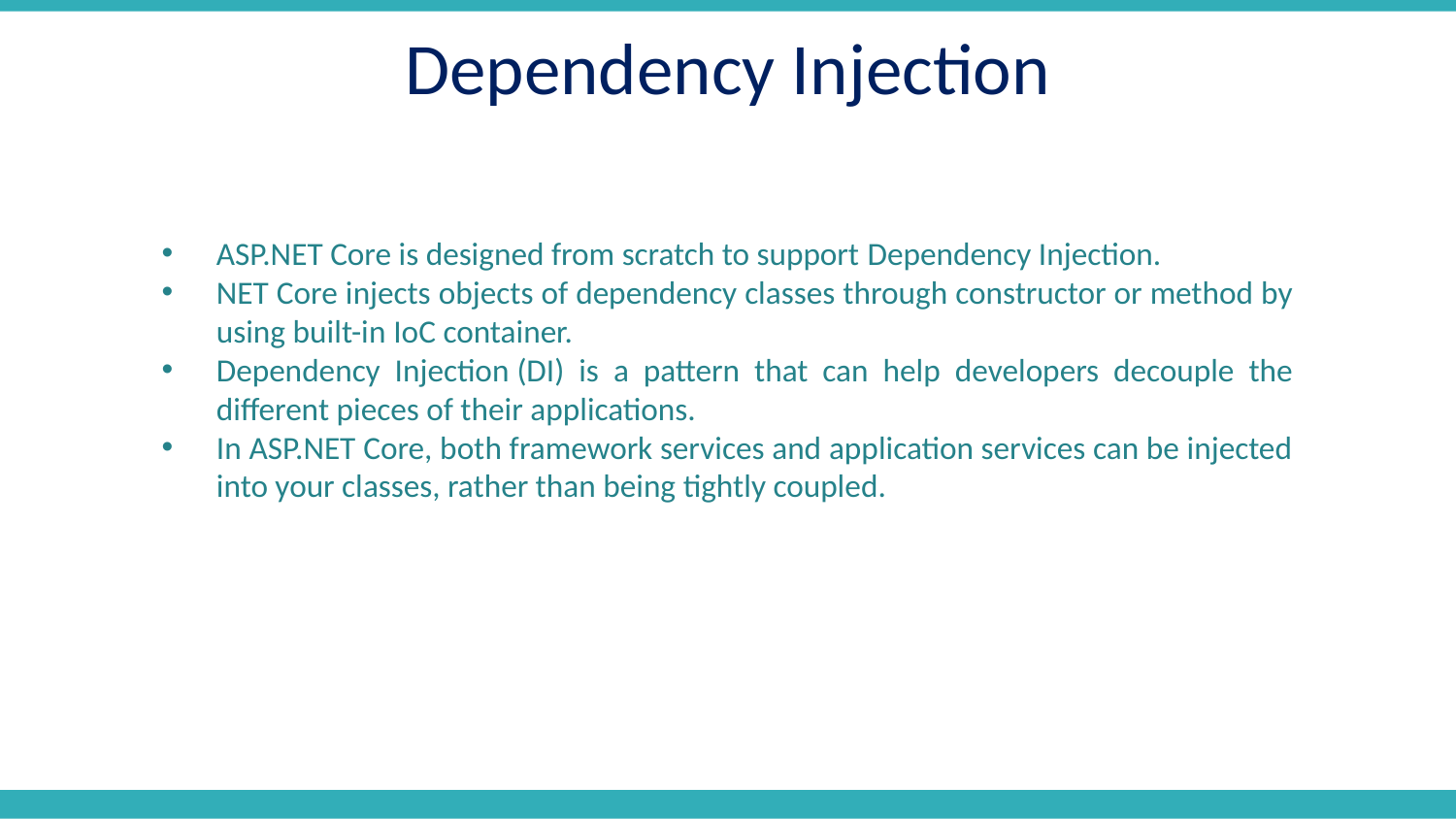

Dependency Injection
ASP.NET Core is designed from scratch to support Dependency Injection.
NET Core injects objects of dependency classes through constructor or method by using built-in IoC container.
Dependency Injection (DI) is a pattern that can help developers decouple the different pieces of their applications.
In ASP.NET Core, both framework services and application services can be injected into your classes, rather than being tightly coupled.